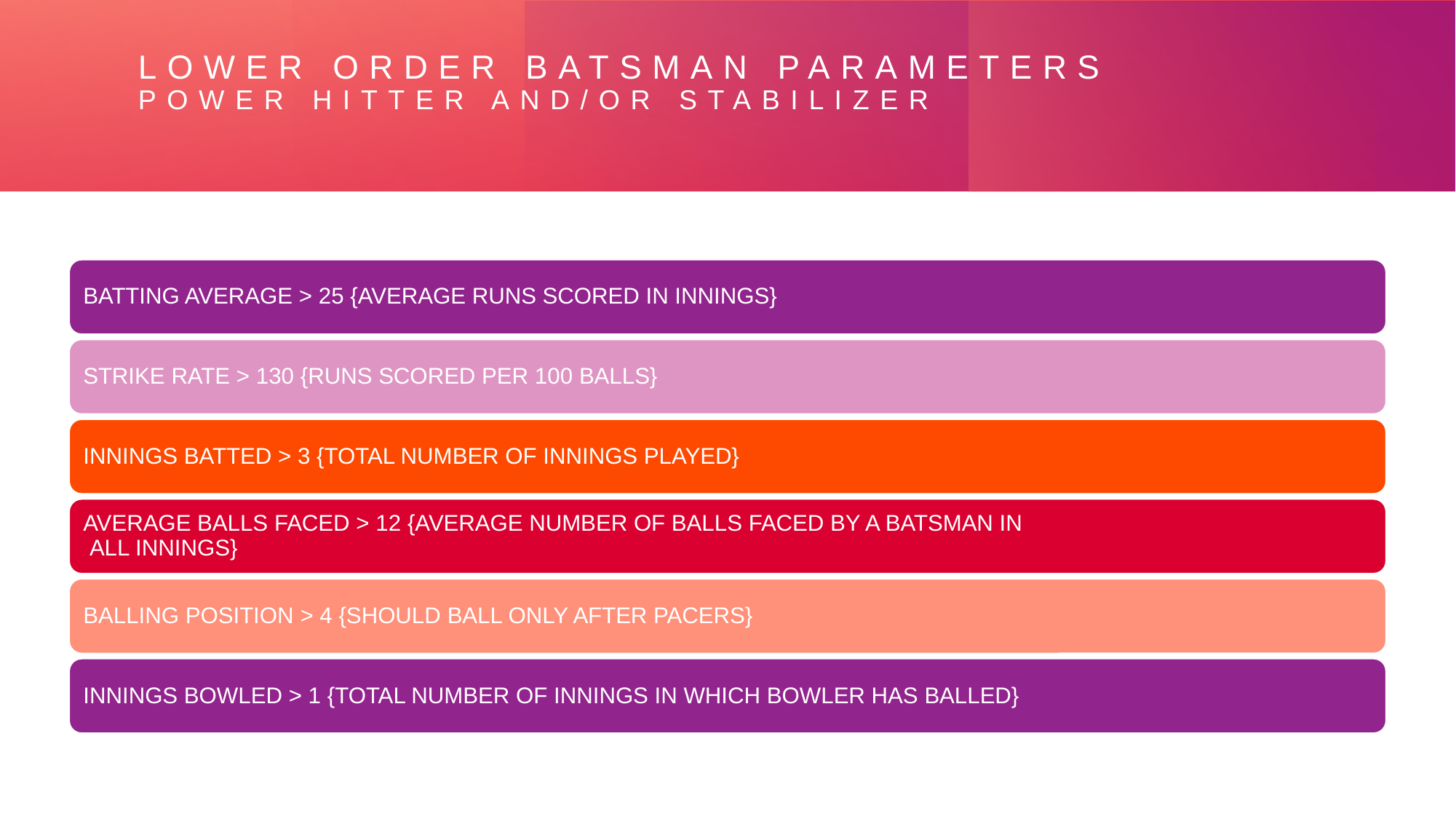

# LOWER ORDER BATSMAN PARAMETERS POWER HITTER AND/OR STABILIZER
BATTING AVERAGE > 25 {AVERAGE RUNS SCORED IN INNINGS}
STRIKE RATE > 130 {RUNS SCORED PER 100 BALLS}
INNINGS BATTED > 3 {TOTAL NUMBER OF INNINGS PLAYED}
AVERAGE BALLS FACED > 12 {AVERAGE NUMBER OF BALLS FACED BY A BATSMAN IN                                                     ALL INNINGS}
BALLING POSITION > 4 {SHOULD BALL ONLY AFTER PACERS}
INNINGS BOWLED > 1 {TOTAL NUMBER OF INNINGS IN WHICH BOWLER HAS BALLED}